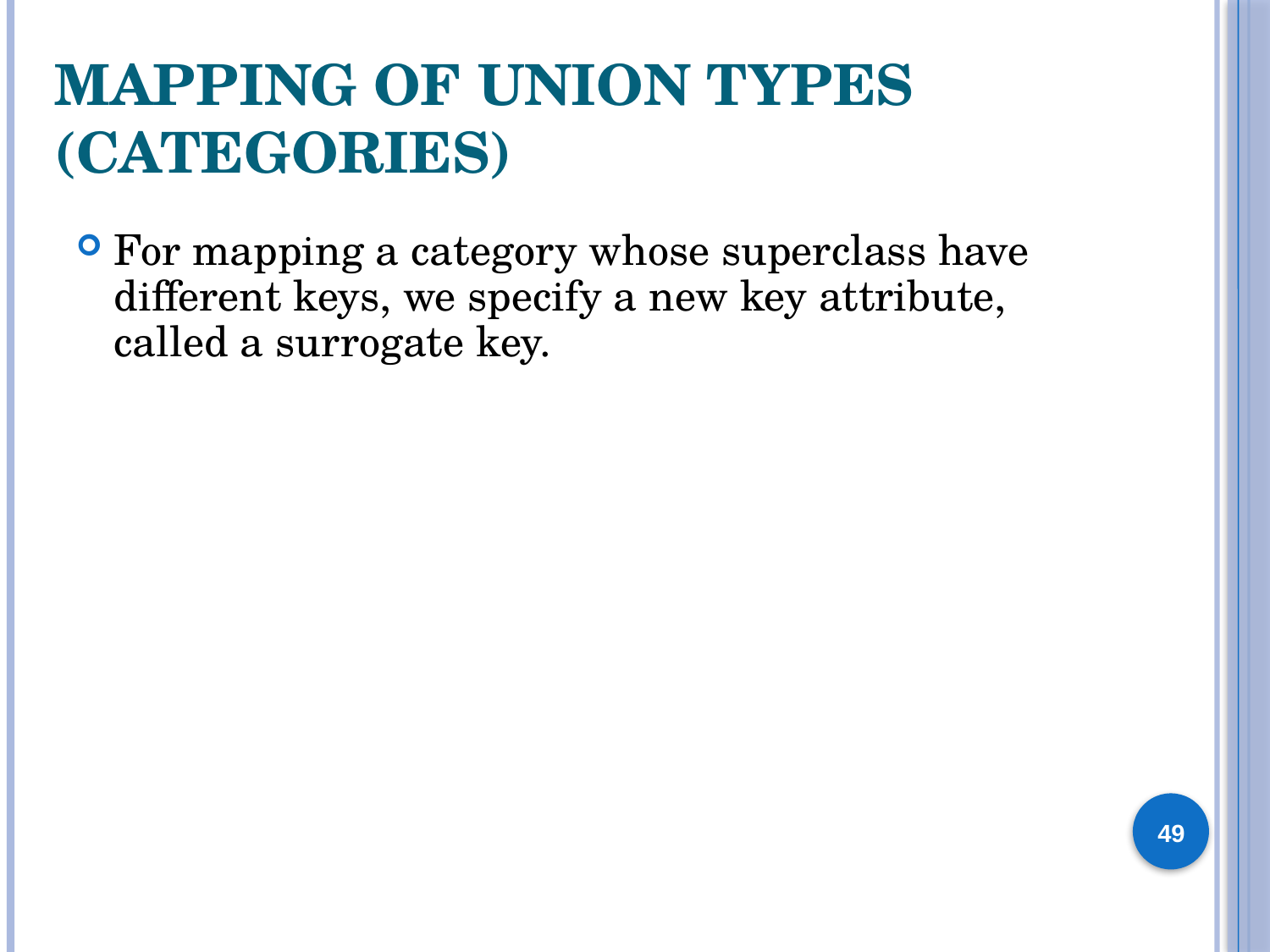

# Mapping of Union Types (Categories)
For mapping a category whose superclass have different keys, we specify a new key attribute, called a surrogate key.

49